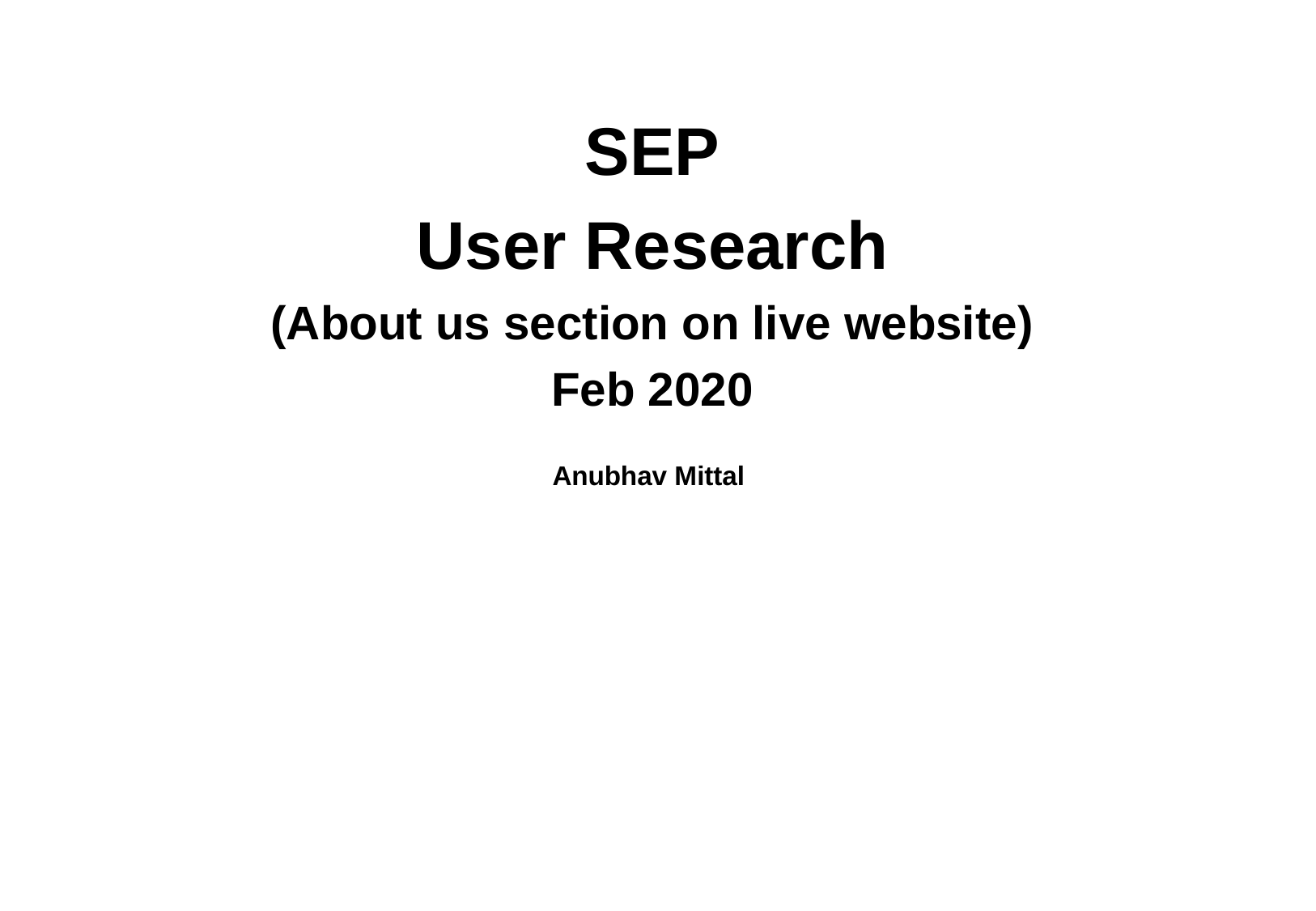

SEP
User Research
(About us section on live website)
Feb 2020

Anubhav Mittal